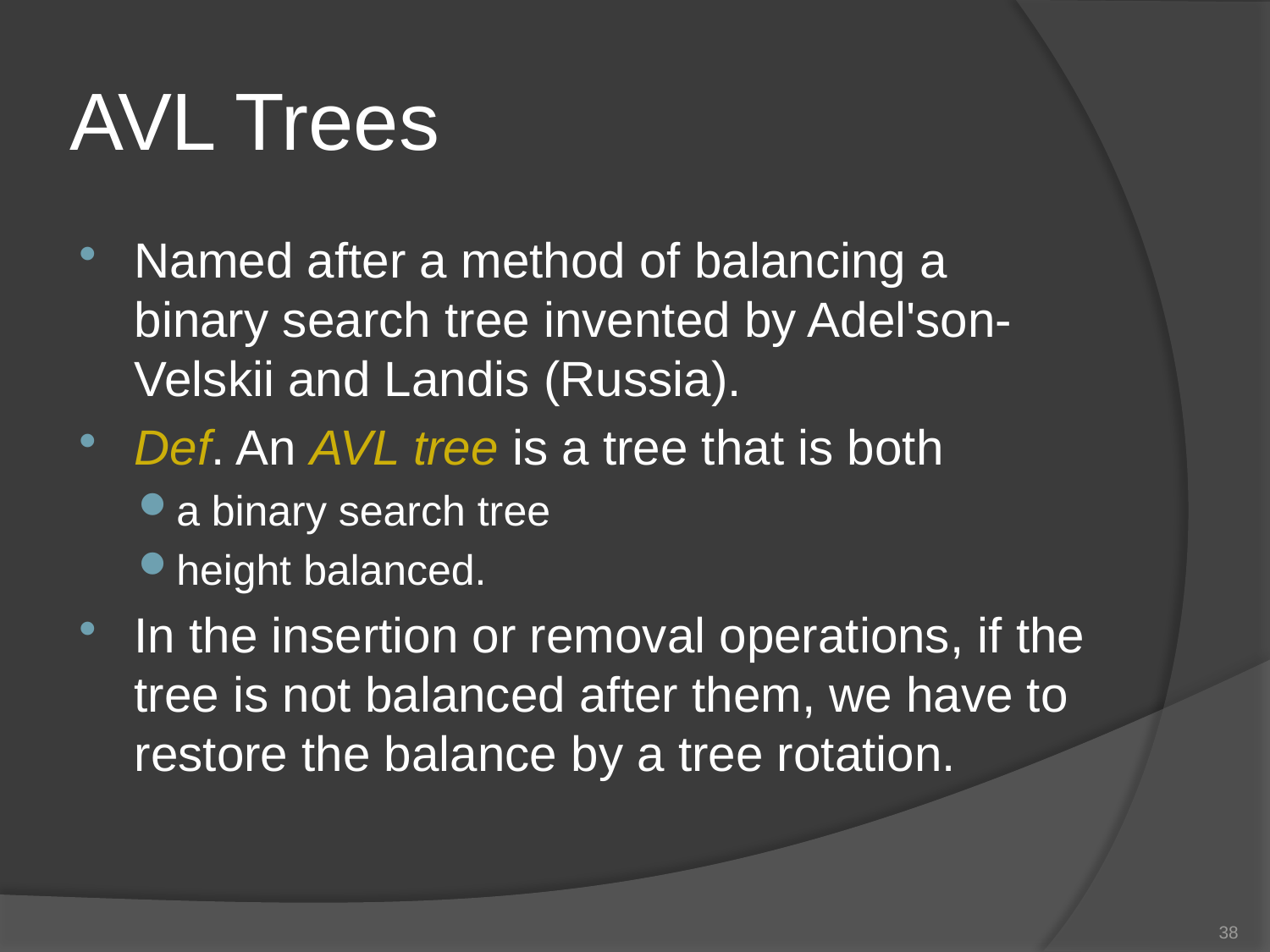

# AVL Trees
Named after a method of balancing a binary search tree invented by Adel'son-Velskii and Landis (Russia).
Def. An AVL tree is a tree that is both
a binary search tree
height balanced.
In the insertion or removal operations, if the tree is not balanced after them, we have to restore the balance by a tree rotation.
38